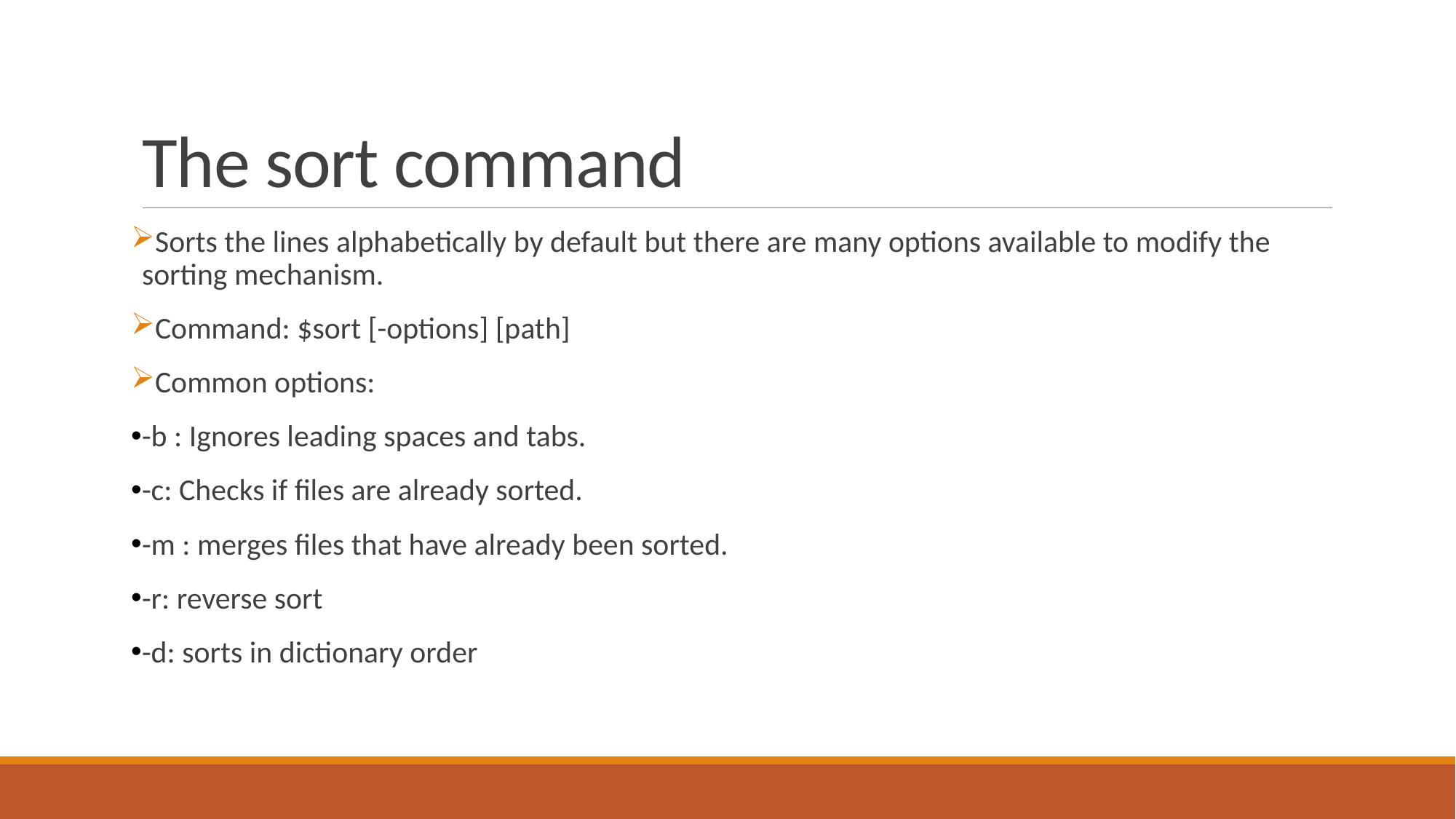

# The sort command
Sorts the lines alphabetically by default but there are many options available to modify the sorting mechanism.
Command: $sort [-options] [path]
Common options:
-b : Ignores leading spaces and tabs.
-c: Checks if files are already sorted.
-m : merges files that have already been sorted.
-r: reverse sort
-d: sorts in dictionary order